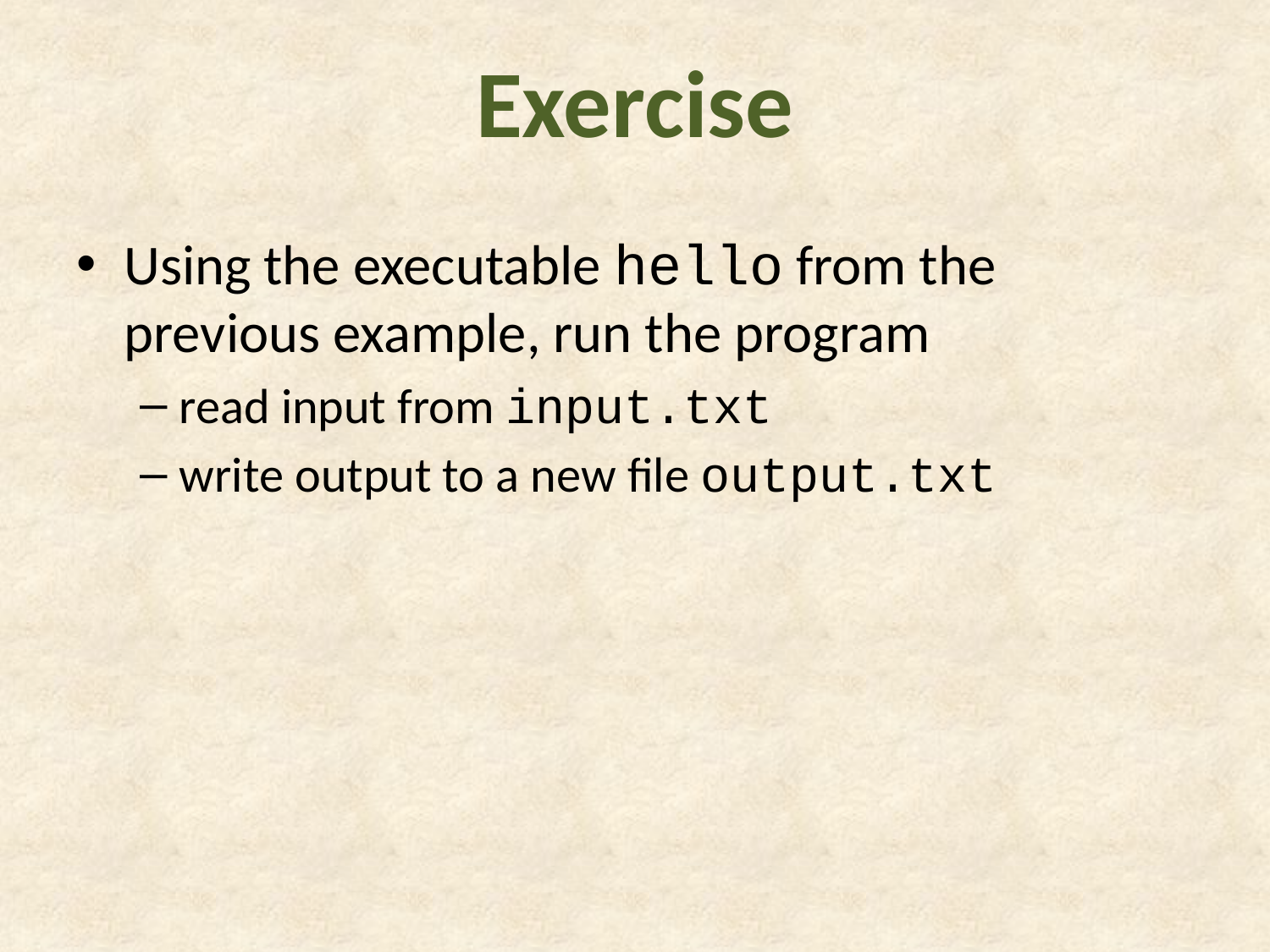

# Exercise
Using the executable hello from the previous example, run the program
read input from input.txt
write output to a new file output.txt